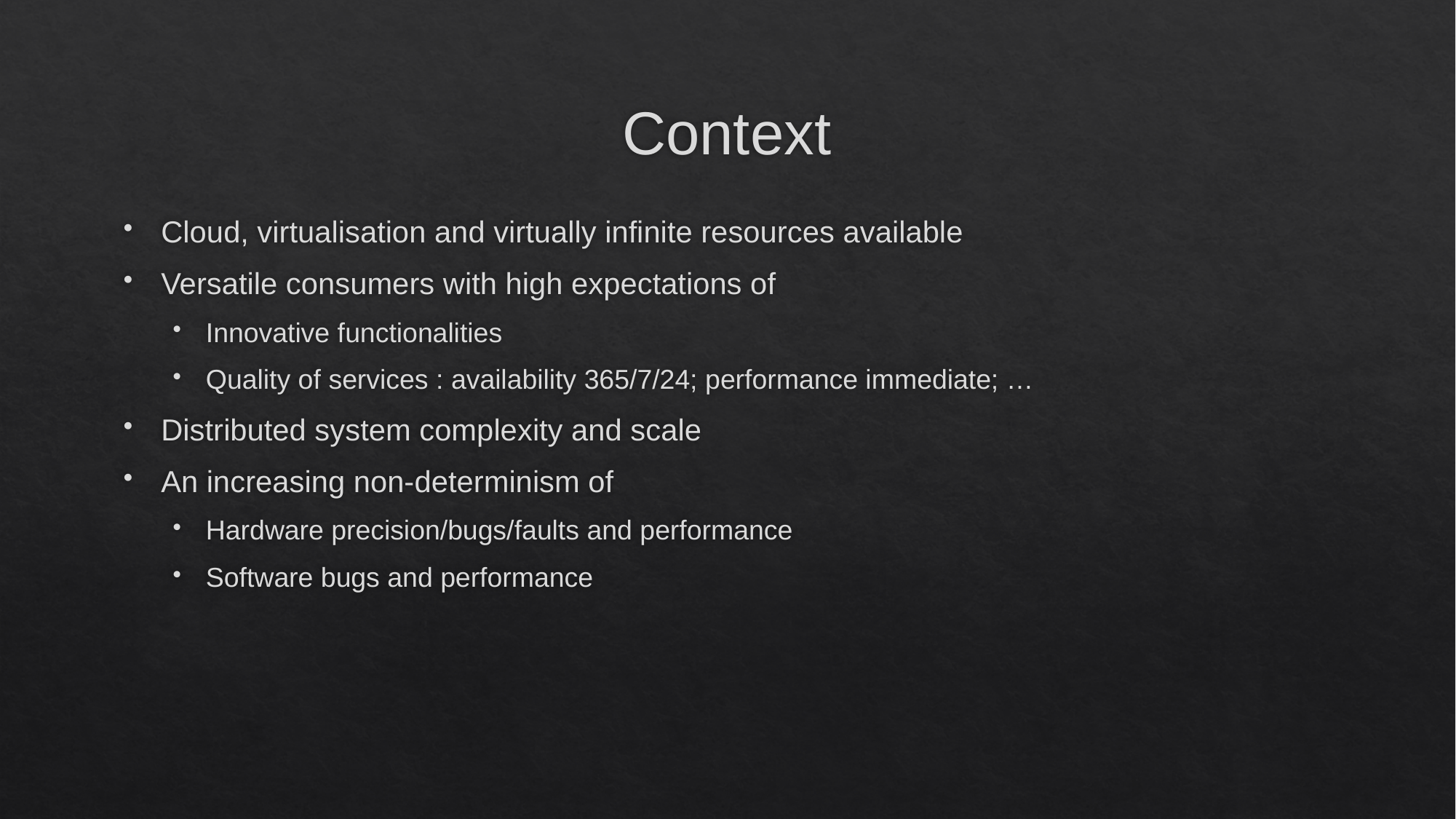

# Context
Cloud, virtualisation and virtually infinite resources available
Versatile consumers with high expectations of
Innovative functionalities
Quality of services : availability 365/7/24; performance immediate; …
Distributed system complexity and scale
An increasing non-determinism of
Hardware precision/bugs/faults and performance
Software bugs and performance